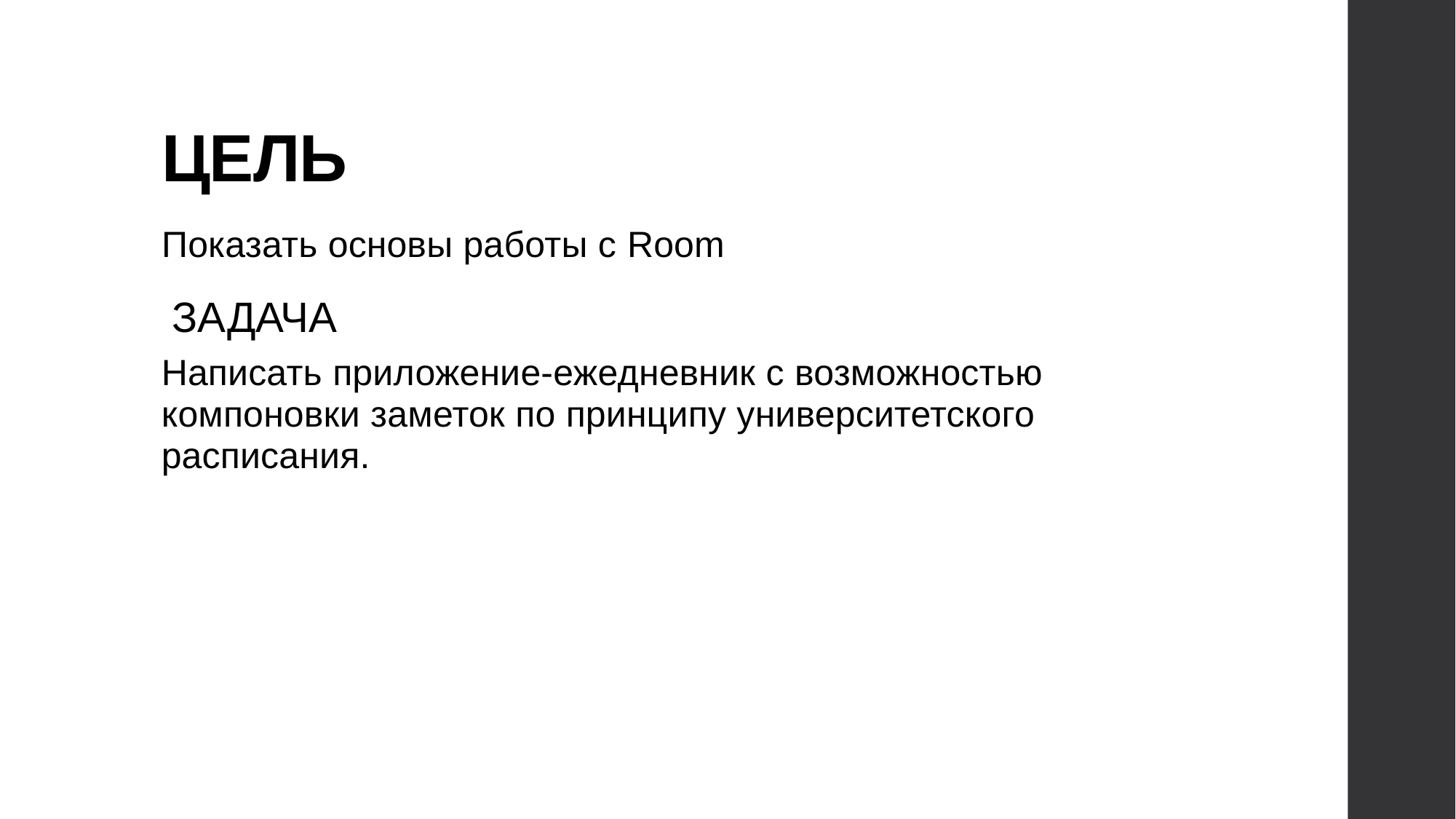

# ЦЕЛЬ
Показать основы работы с Room

ЗАДАЧА
Написать приложение-ежедневник с возможностью компоновки заметок по принципу университетского расписания.